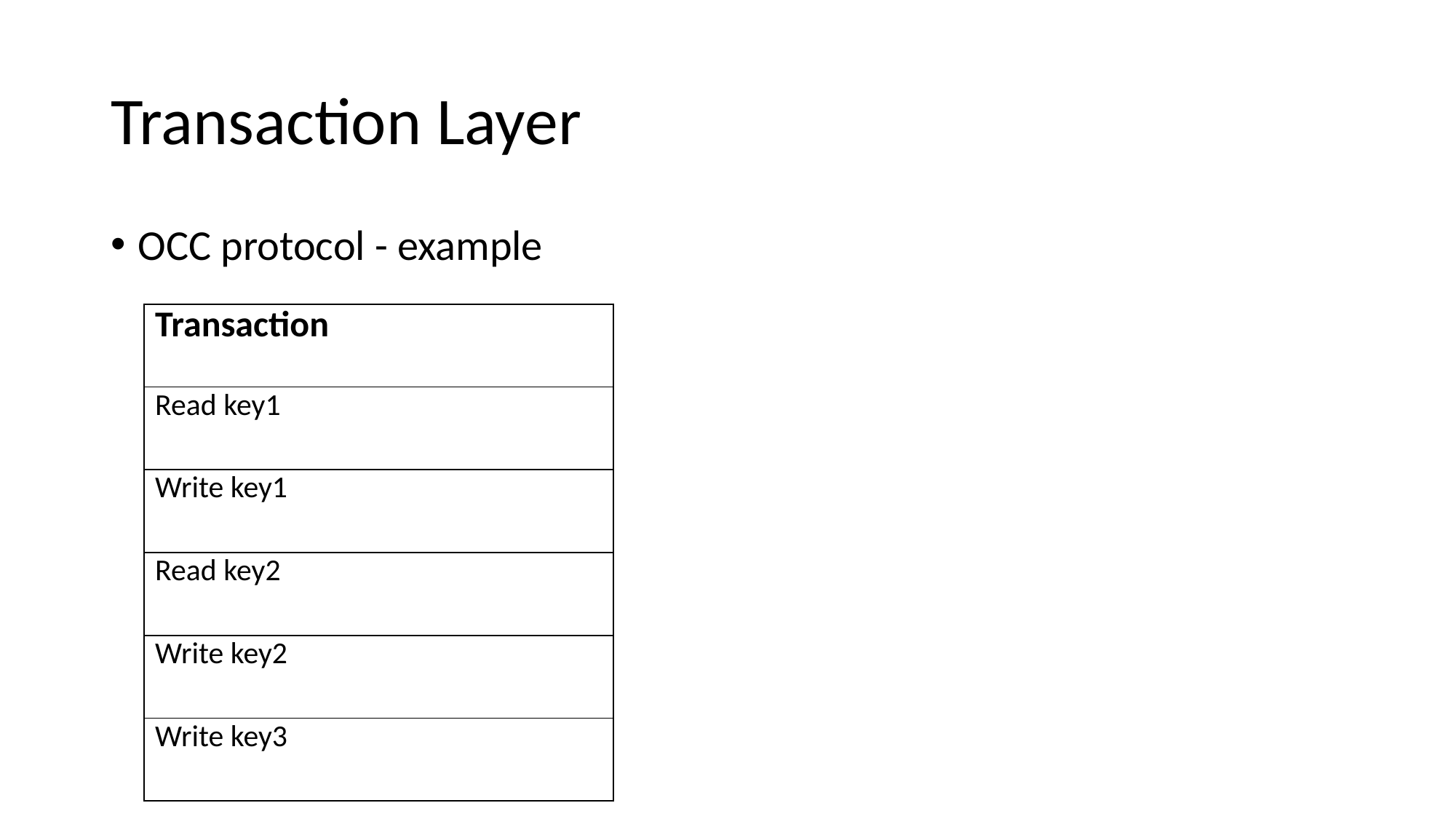

# Transaction Layer
OCC protocol - example

| Transaction |
| --- |
| Read key1 |
| Write key1 |
| Read key2 |
| Write key2 |
| Write key3 |